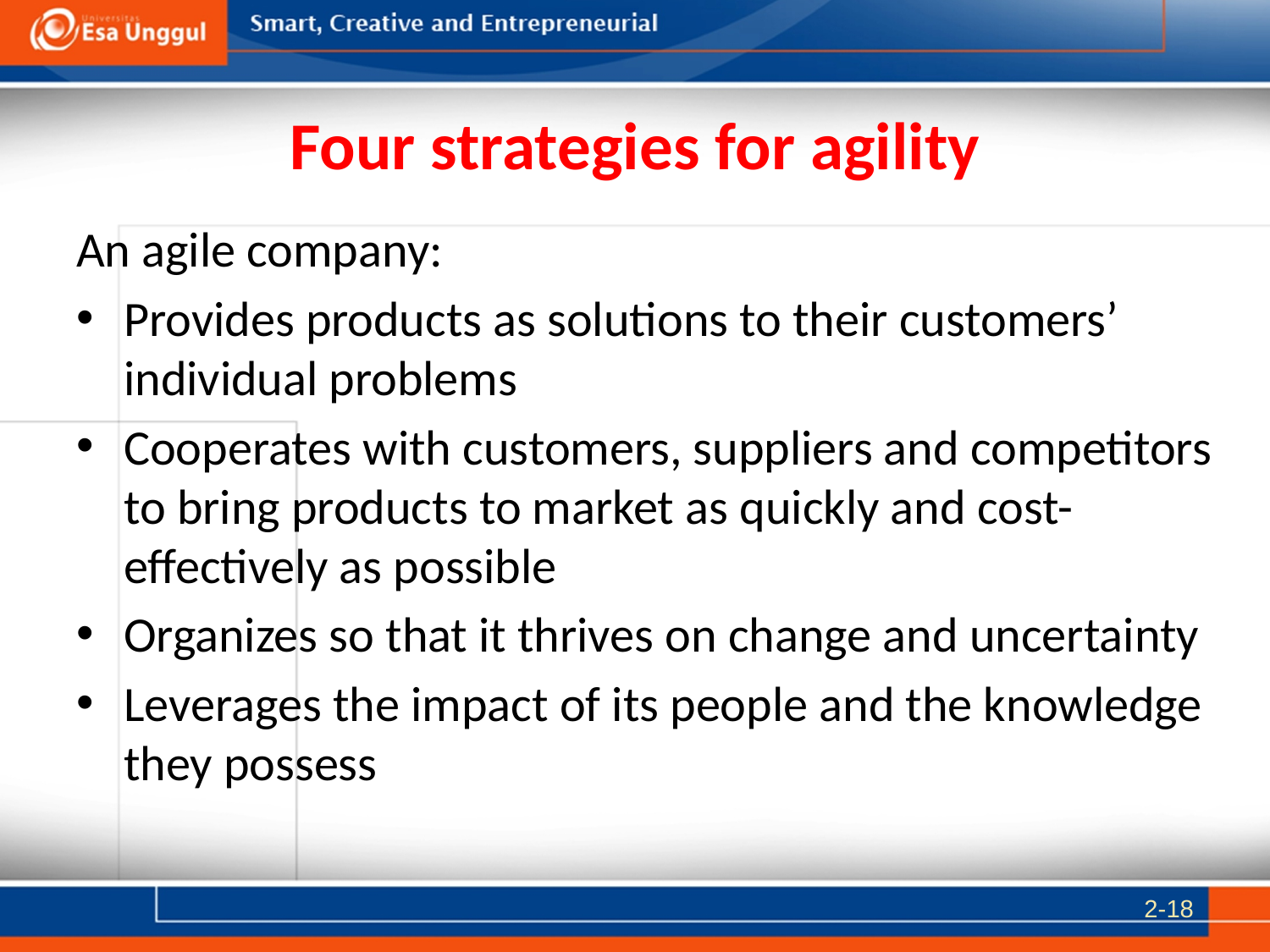

# Four strategies for agility
An agile company:
Provides products as solutions to their customers’ individual problems
Cooperates with customers, suppliers and competitors to bring products to market as quickly and cost-effectively as possible
Organizes so that it thrives on change and uncertainty
Leverages the impact of its people and the knowledge they possess

2-18